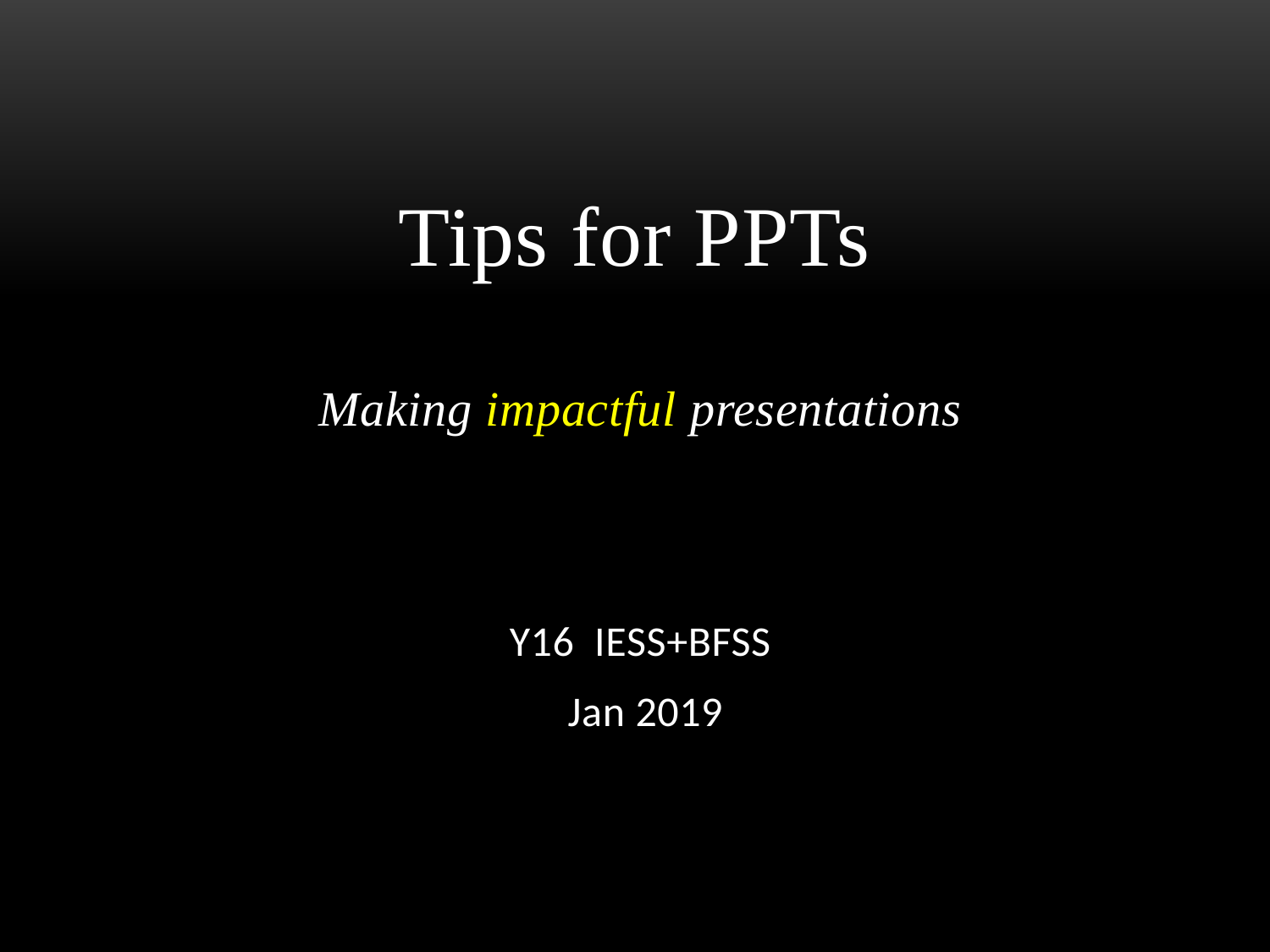

# Tips for PPTs
Making impactful presentations

Y16  IESS+BFSS
 Jan 2019